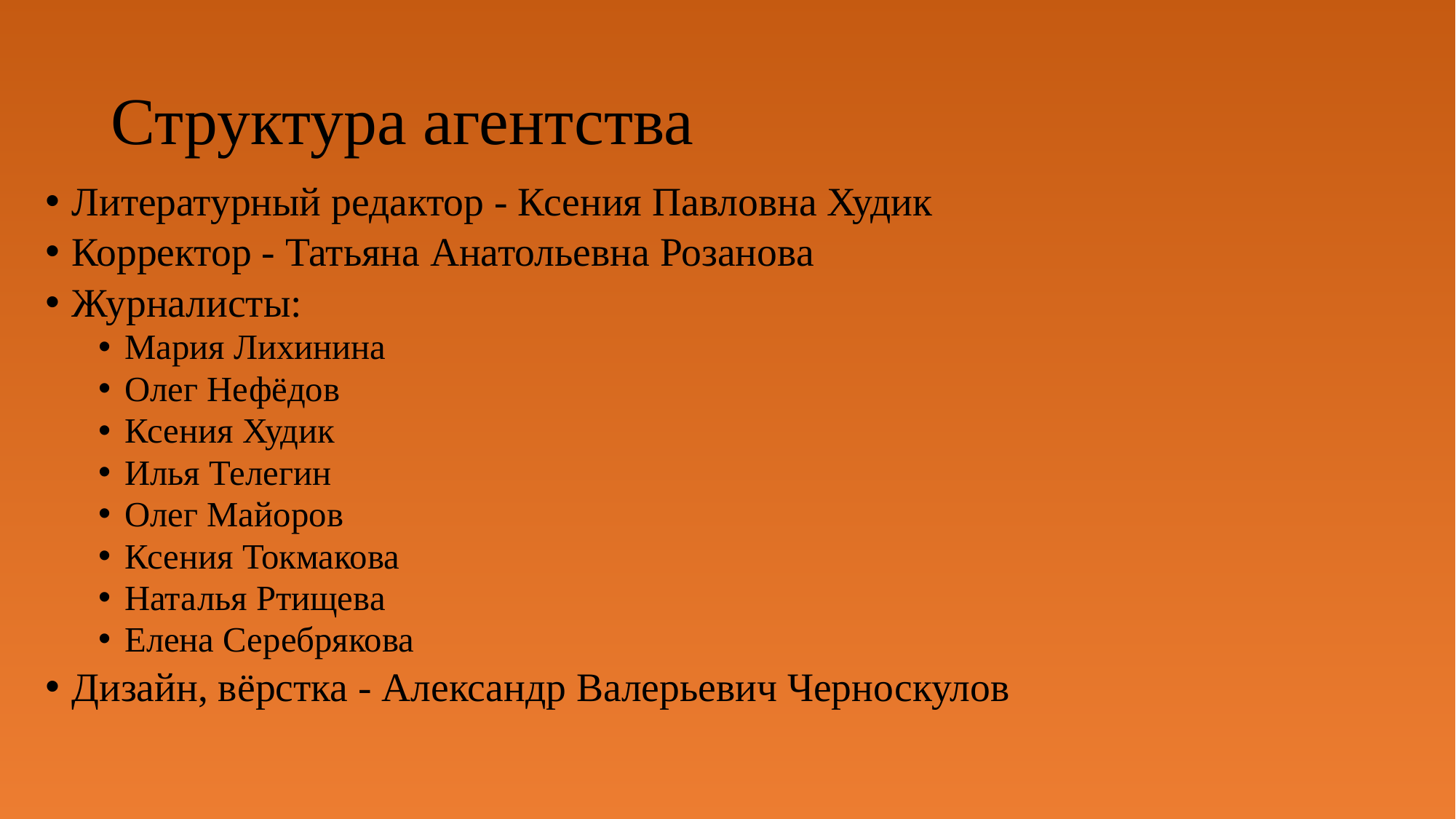

# Структура агентства
Литературный редактор - Ксения Павловна Худик
Корректор - Татьяна Анатольевна Розанова
Журналисты:
Мария Лихинина
Олег Нефёдов
Ксения Худик
Илья Телегин
Олег Майоров
Ксения Токмакова
Наталья Ртищева
Елена Серебрякова
Дизайн, вёрстка - Александр Валерьевич Черноскулов